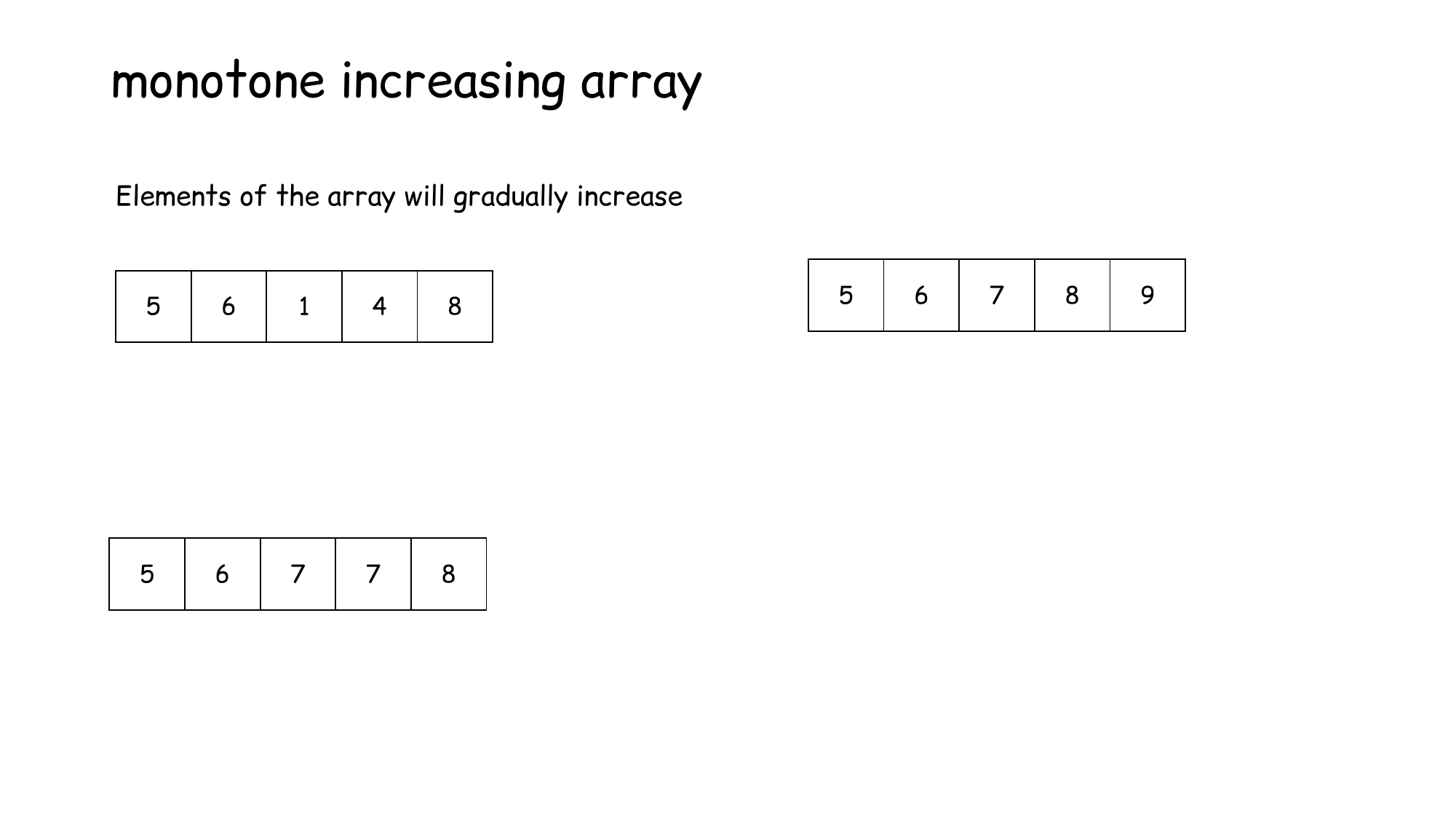

# monotone increasing array
Elements of the array will gradually increase
| 5 | 6 | 7 | 8 | 9 |
| --- | --- | --- | --- | --- |
| 5 | 6 | 1 | 4 | 8 |
| --- | --- | --- | --- | --- |
| 5 | 6 | 7 | 7 | 8 |
| --- | --- | --- | --- | --- |